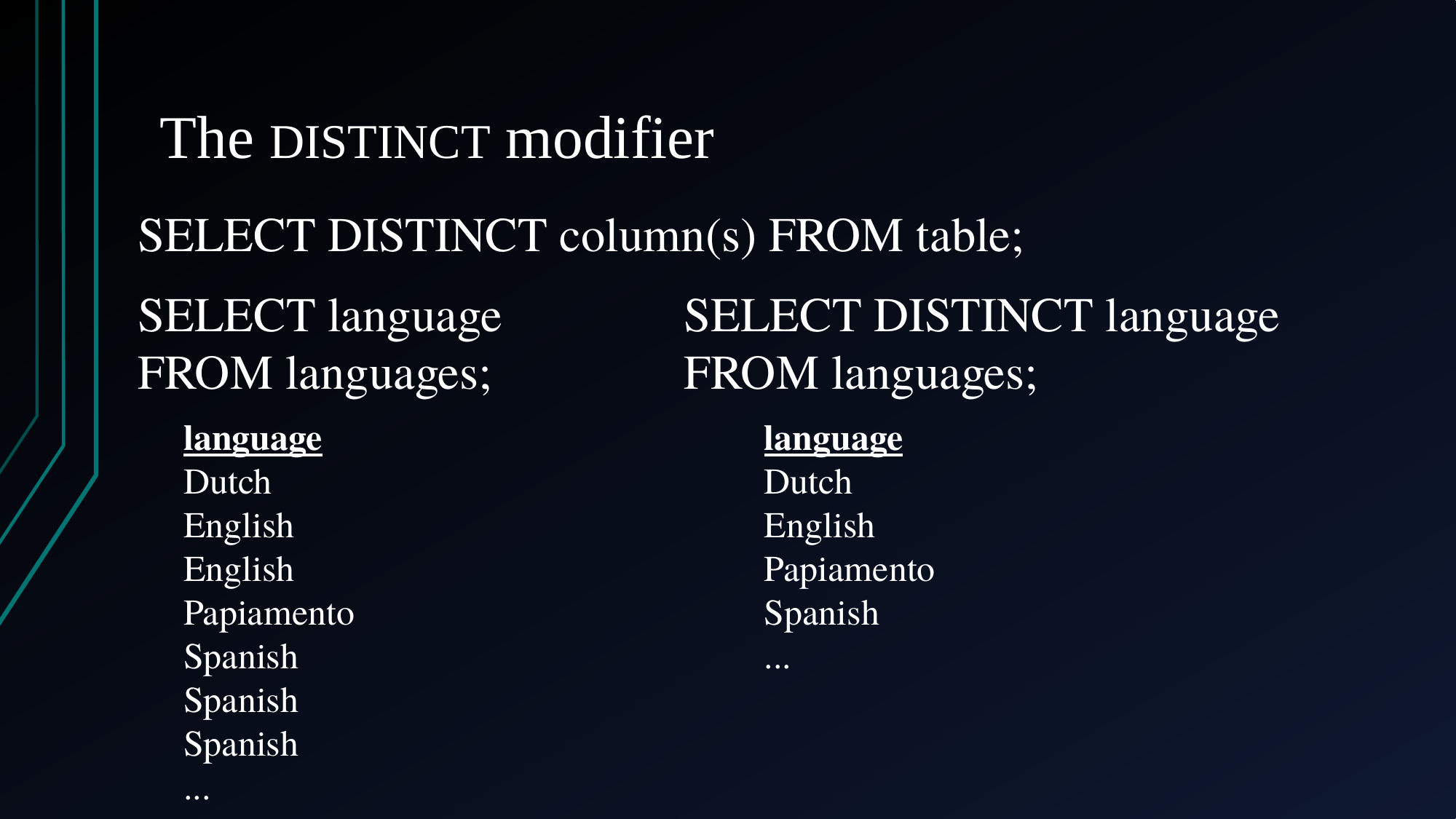

# The DISTINCT modifier
SELECT DISTINCT column(s) FROM table;

SELECT language		SELECT DISTINCT language
FROM languages; 		FROM languages;
language
Dutch
English
English
Papiamento
Spanish
Spanish
Spanish
...

language
Dutch
English
Papiamento
Spanish
...